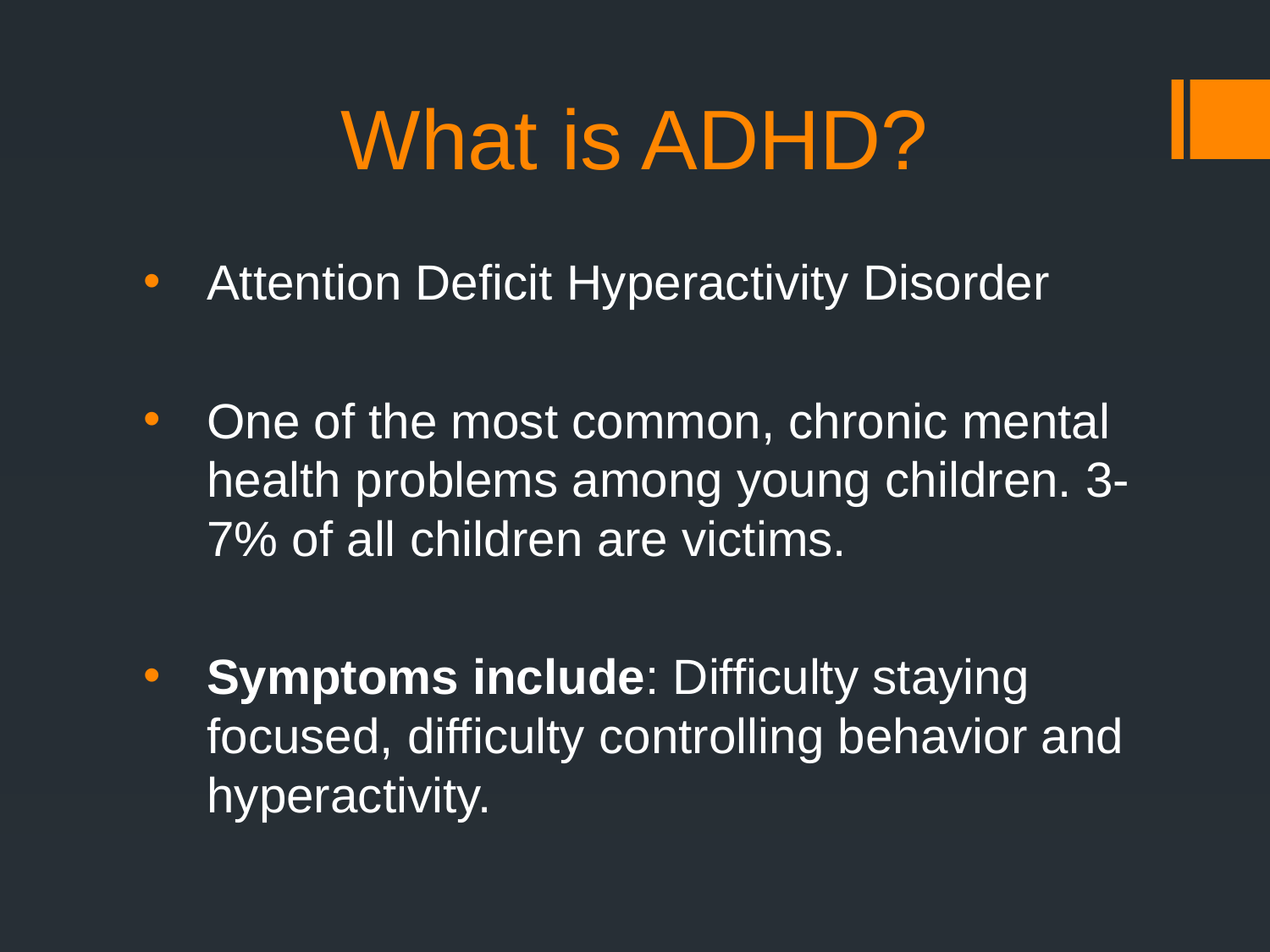

# What is ADHD?
Attention Deficit Hyperactivity Disorder

One of the most common, chronic mental health problems among young children. 3-7% of all children are victims.

Symptoms include: Difficulty staying focused, difficulty controlling behavior and hyperactivity.